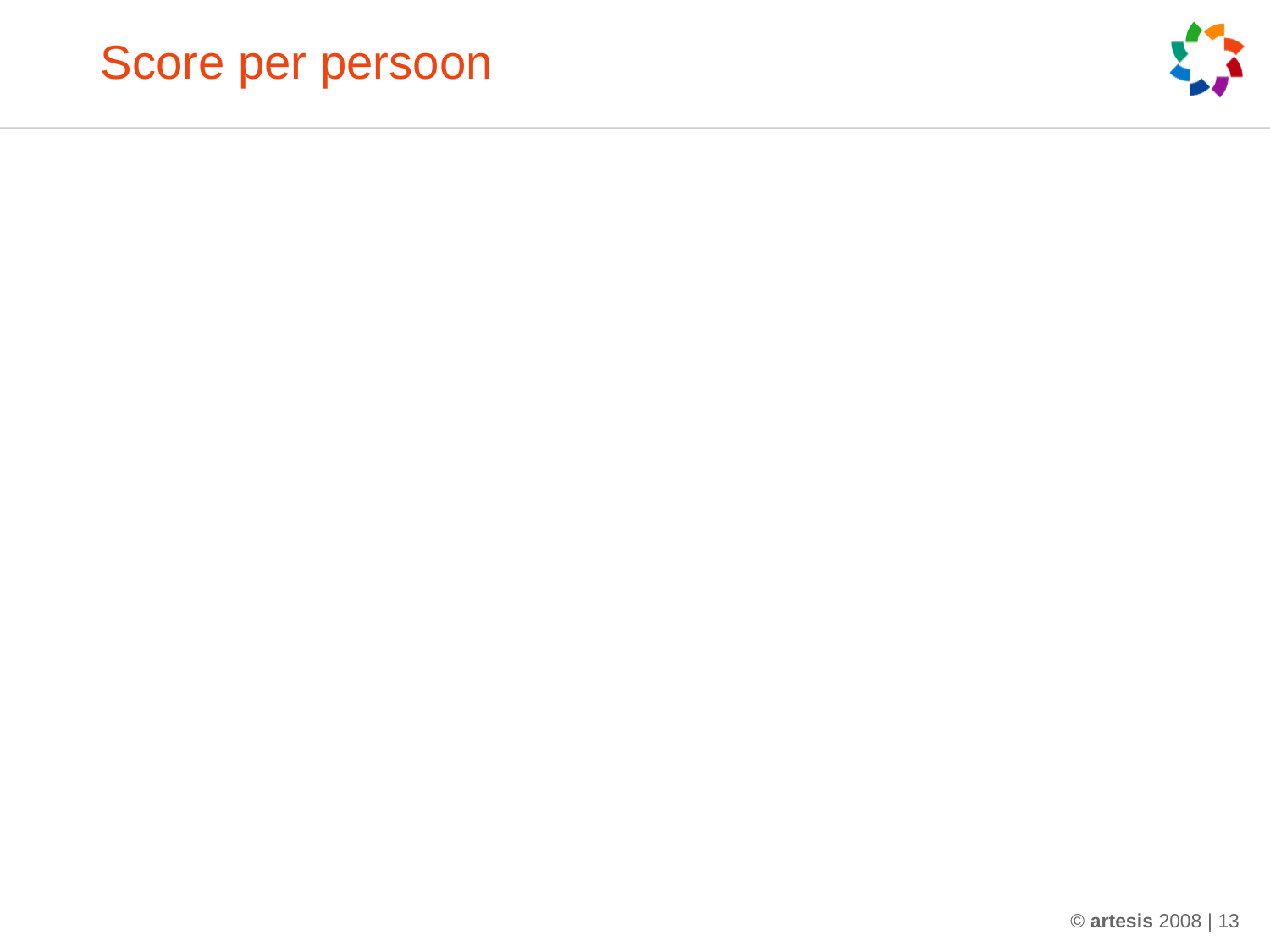

# Score per persoon
© artesis 2008 | 13